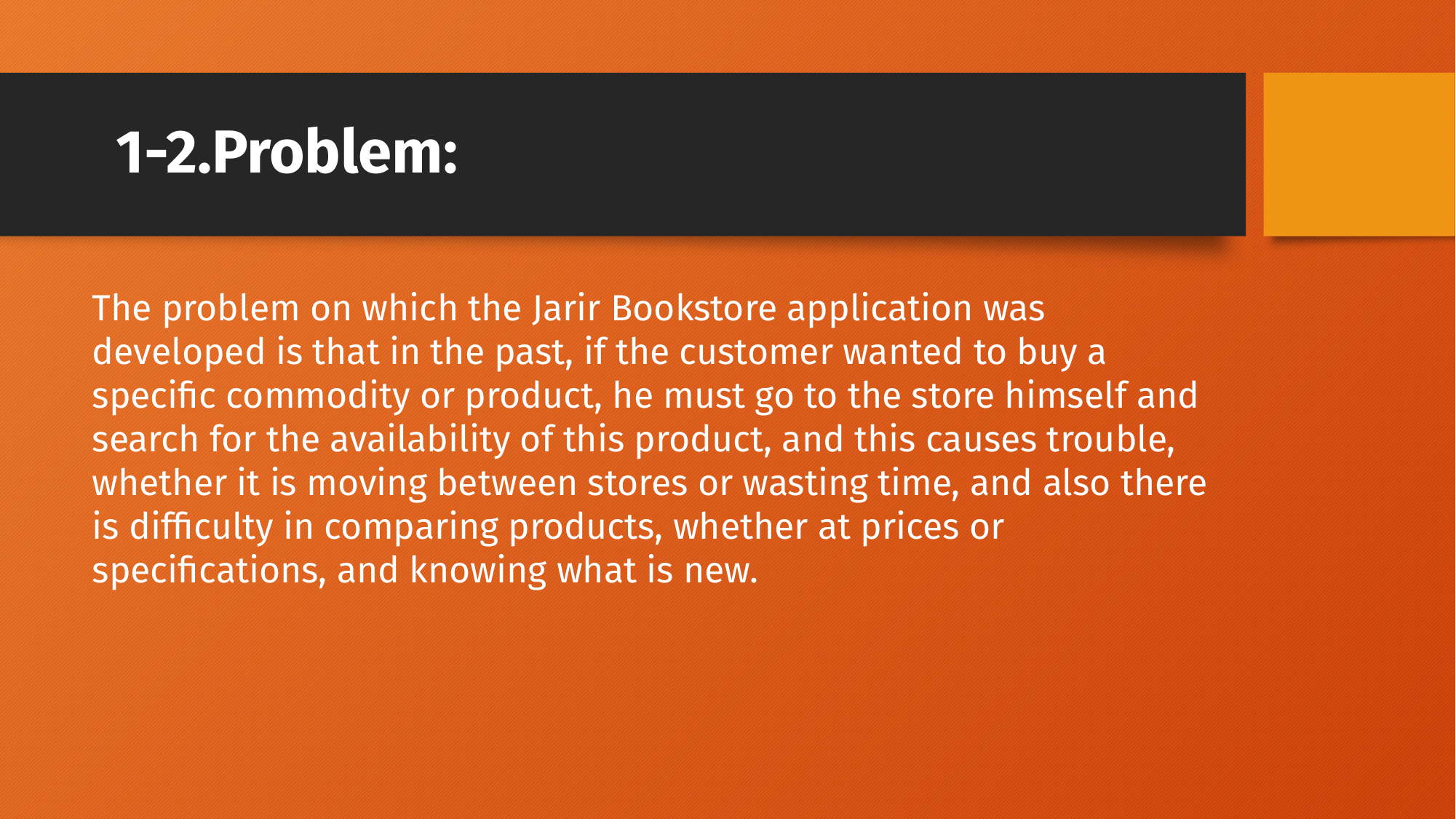

# 1-2.Problem:
The problem on which the Jarir Bookstore application was developed is that in the past, if the customer wanted to buy a specific commodity or product, he must go to the store himself and search for the availability of this product, and this causes trouble, whether it is moving between stores or wasting time, and also there is difficulty in comparing products, whether at prices or specifications, and knowing what is new.